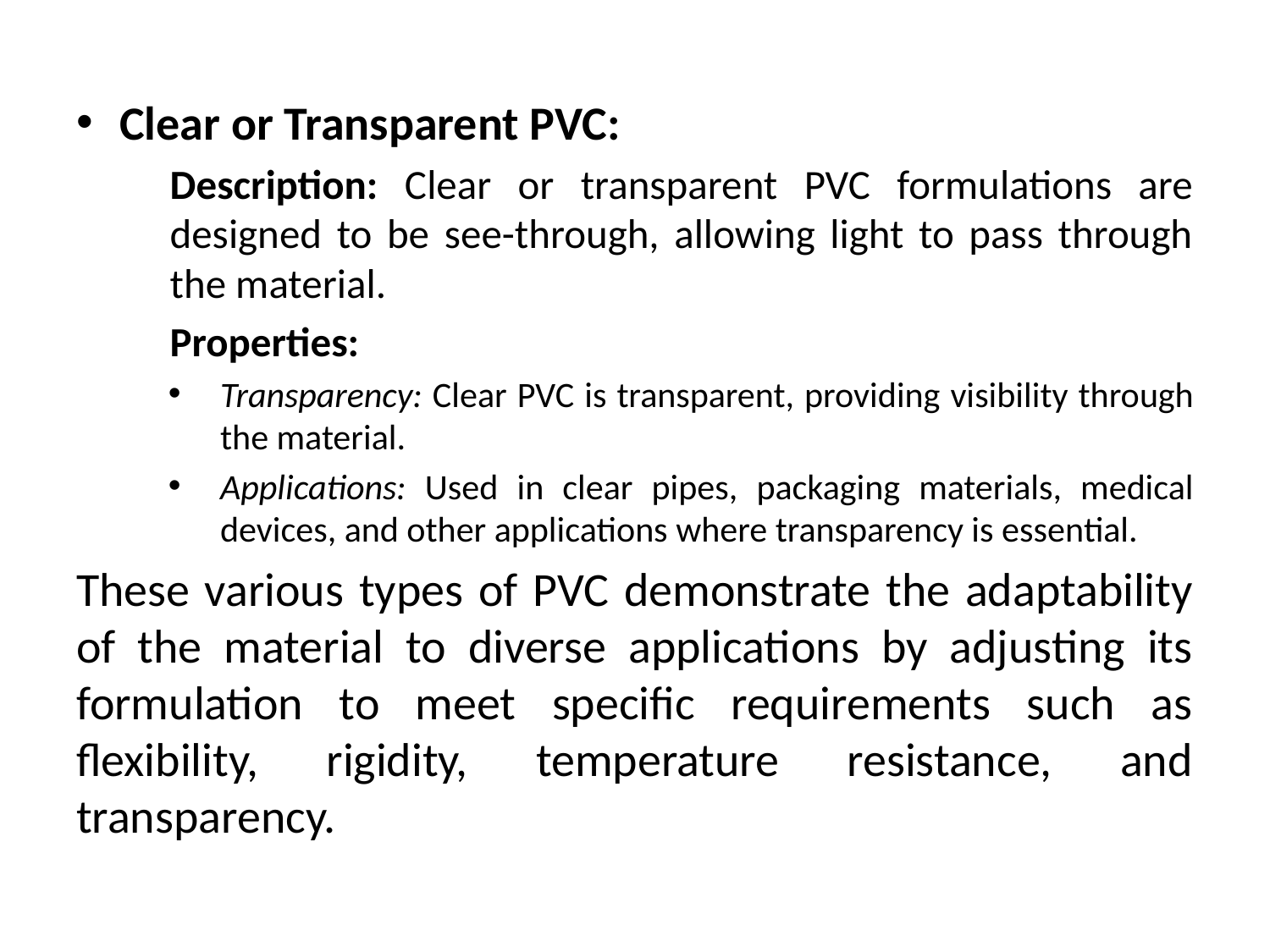

Clear or Transparent PVC:
	Description: Clear or transparent PVC formulations are designed to be see-through, allowing light to pass through the material.
	Properties:
Transparency: Clear PVC is transparent, providing visibility through the material.
Applications: Used in clear pipes, packaging materials, medical devices, and other applications where transparency is essential.
These various types of PVC demonstrate the adaptability of the material to diverse applications by adjusting its formulation to meet specific requirements such as flexibility, rigidity, temperature resistance, and transparency.